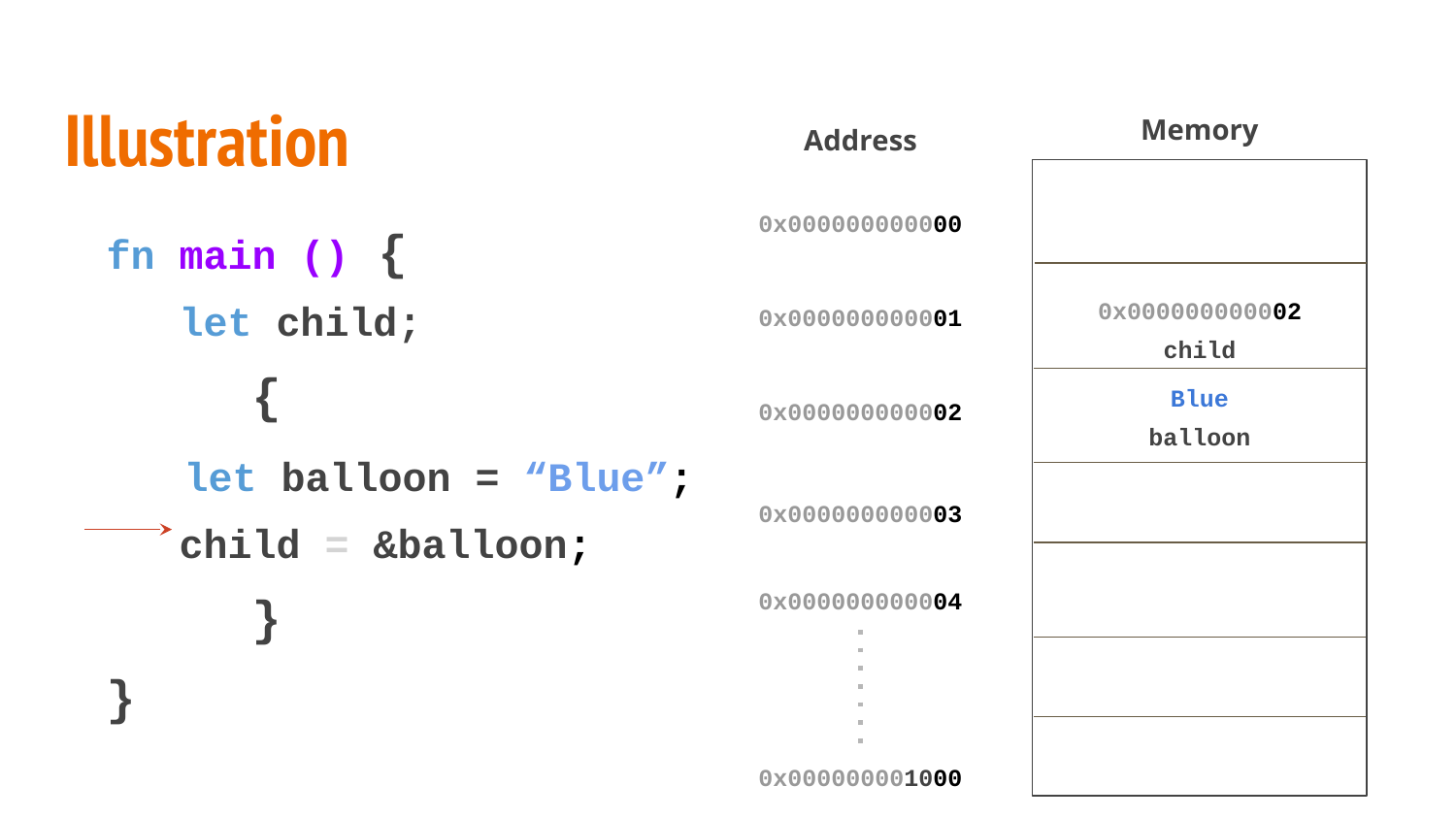

# Illustration

Memory
Address

fn main () {
   let child;
	{
   let balloon = “Blue”;
child = &balloon;
	}
}
0x000000000000
0x000000000001

0x000000000002child
0x000000000002
Blue
balloon
0x000000000003
0x000000000004
0x000000001000